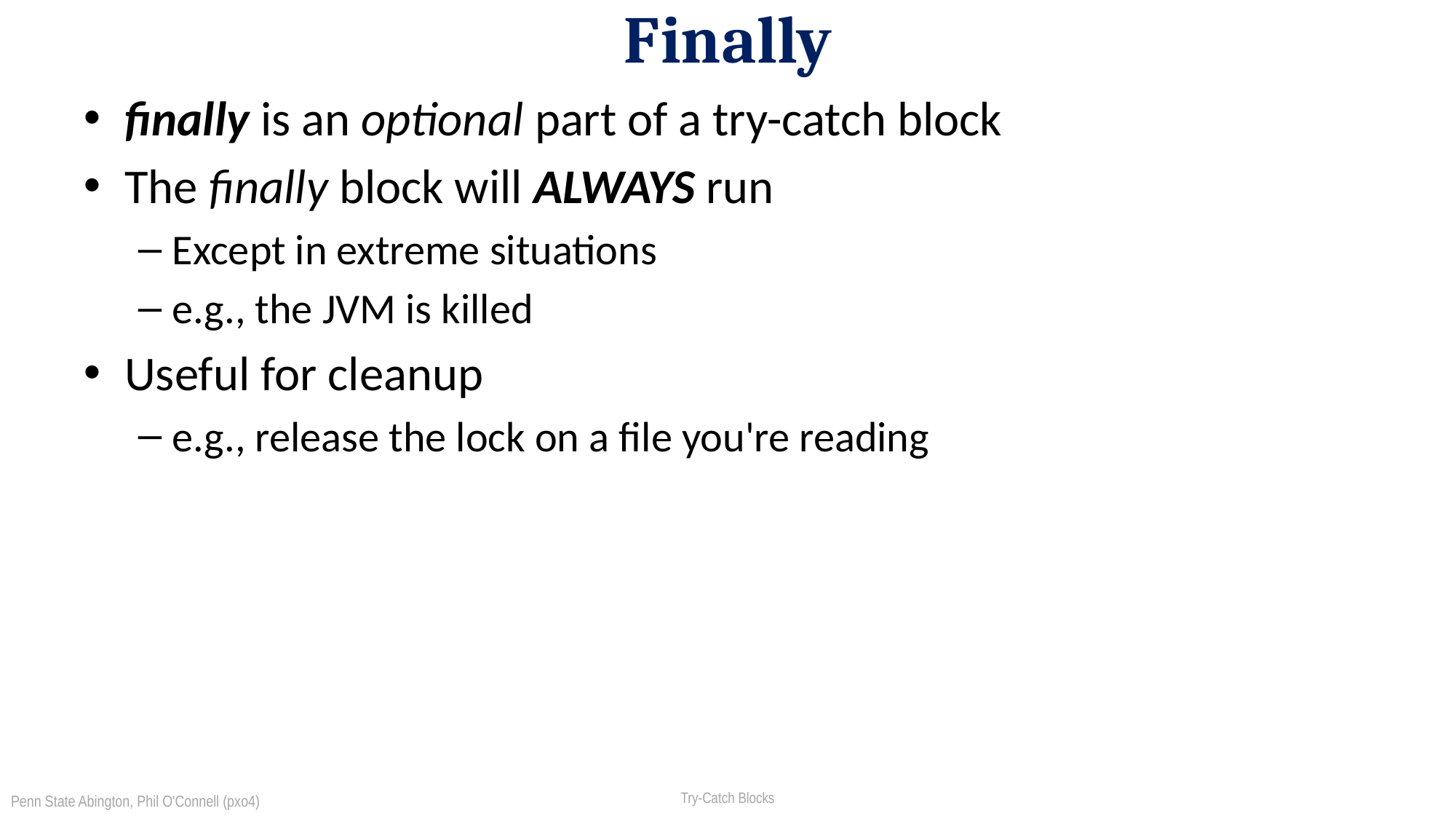

# Finally
finally is an optional part of a try-catch block
The finally block will ALWAYS run
Except in extreme situations
e.g., the JVM is killed
Useful for cleanup
e.g., release the lock on a file you're reading
Penn State Abington, Phil O'Connell (pxo4)
Try-Catch Blocks